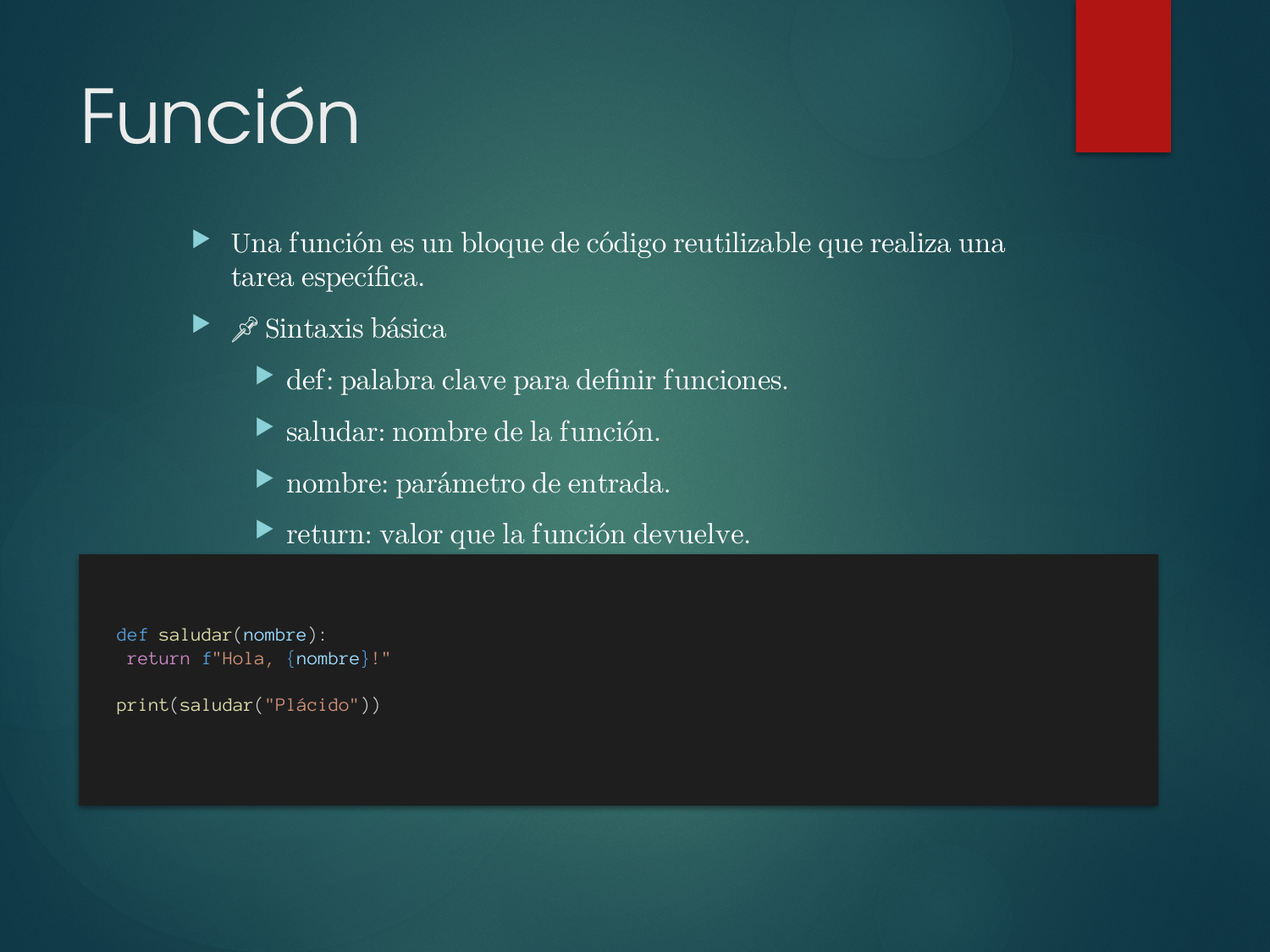

# Función

Una función es un bloque de código reutilizable que realiza una tarea específica.
📌 Sintaxis básica
def: palabra clave para definir funciones.
saludar: nombre de la función.
nombre: parámetro de entrada.
return: valor que la función devuelve.
def saludar(nombre):
 return f"Hola, {nombre}!"
print(saludar("Plácido"))